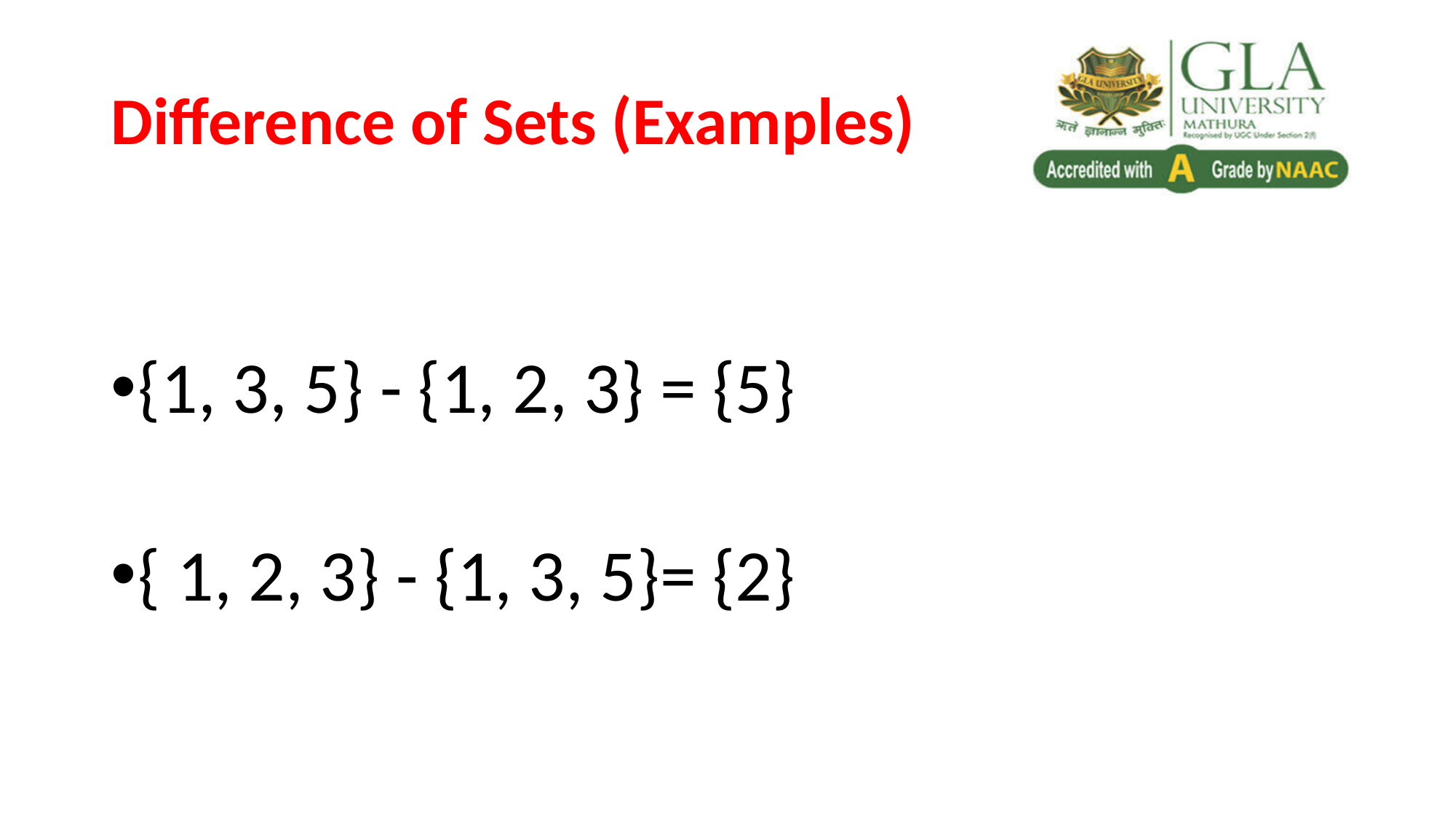

# Difference of Sets (Examples)

{1, 3, 5} - {1, 2, 3} = {5}

{ 1, 2, 3} - {1, 3, 5}= {2}